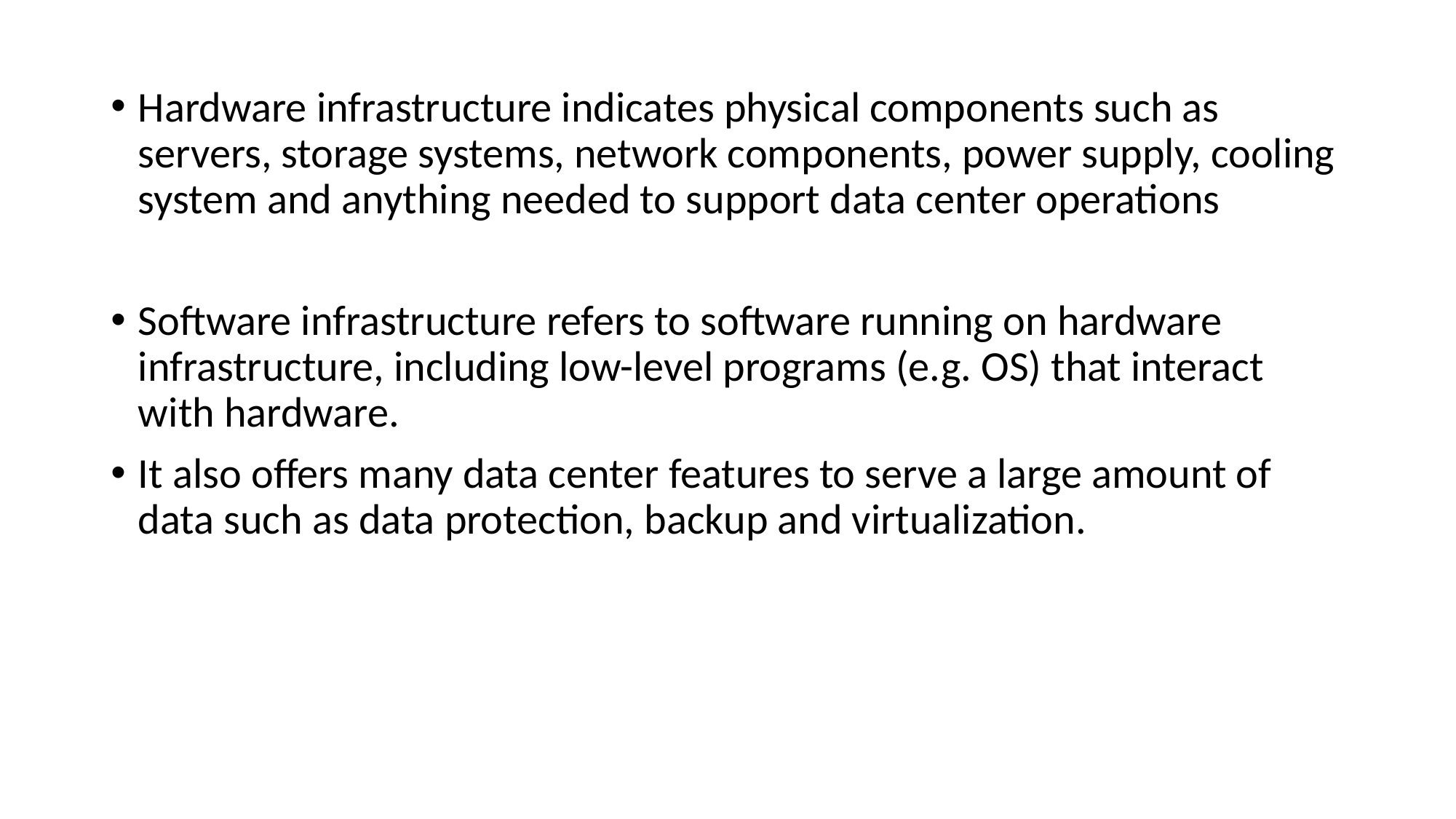

Hardware infrastructure indicates physical components such as servers, storage systems, network components, power supply, cooling system and anything needed to support data center operations

Software infrastructure refers to software running on hardware infrastructure, including low-level programs (e.g. OS) that interact with hardware.
It also offers many data center features to serve a large amount of data such as data protection, backup and virtualization.